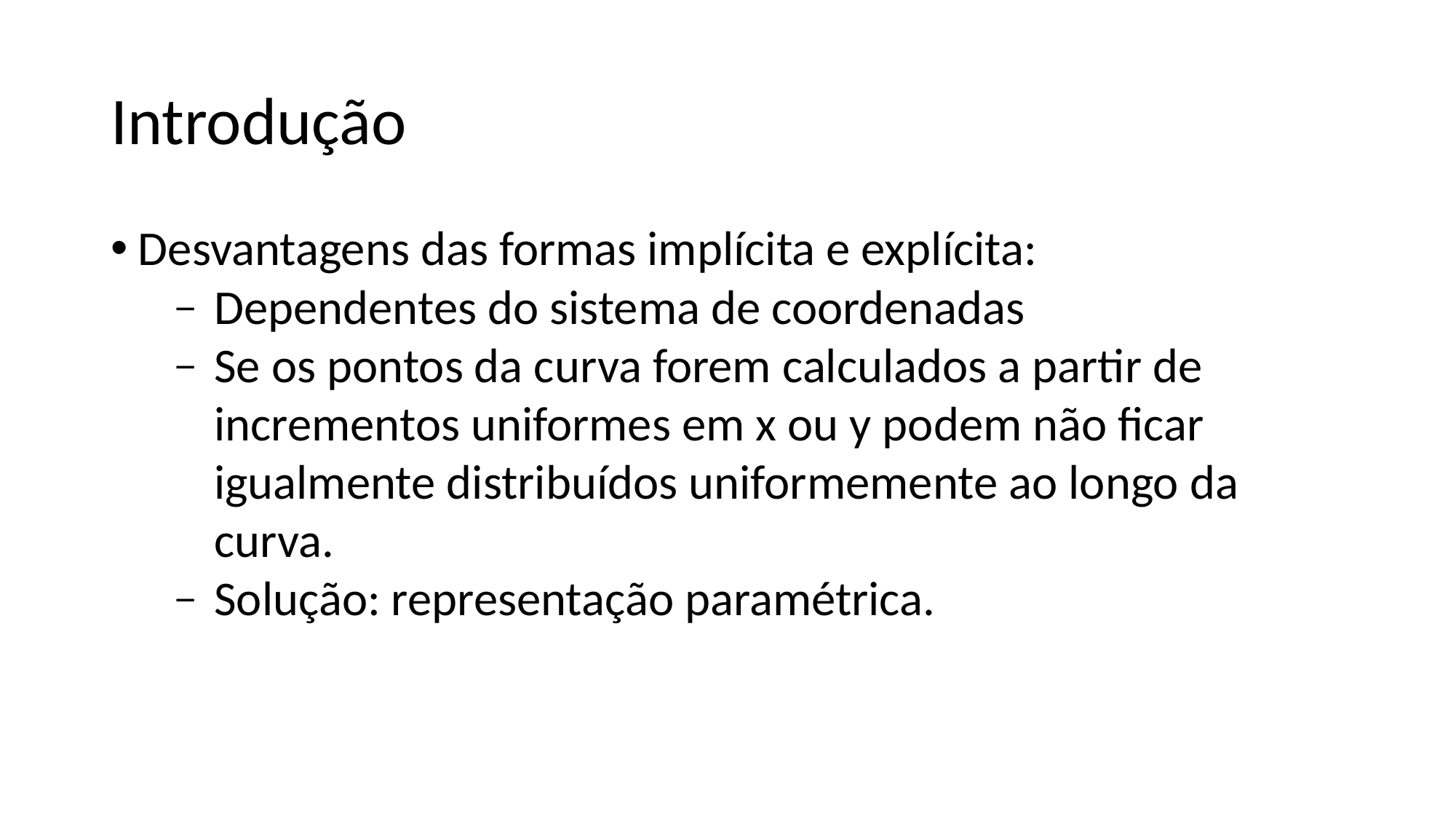

Introdução
Desvantagens das formas implícita e explícita:
Dependentes do sistema de coordenadas
Se os pontos da curva forem calculados a partir de incrementos uniformes em x ou y podem não ficar igualmente distribuídos uniformemente ao longo da curva.
Solução: representação paramétrica.